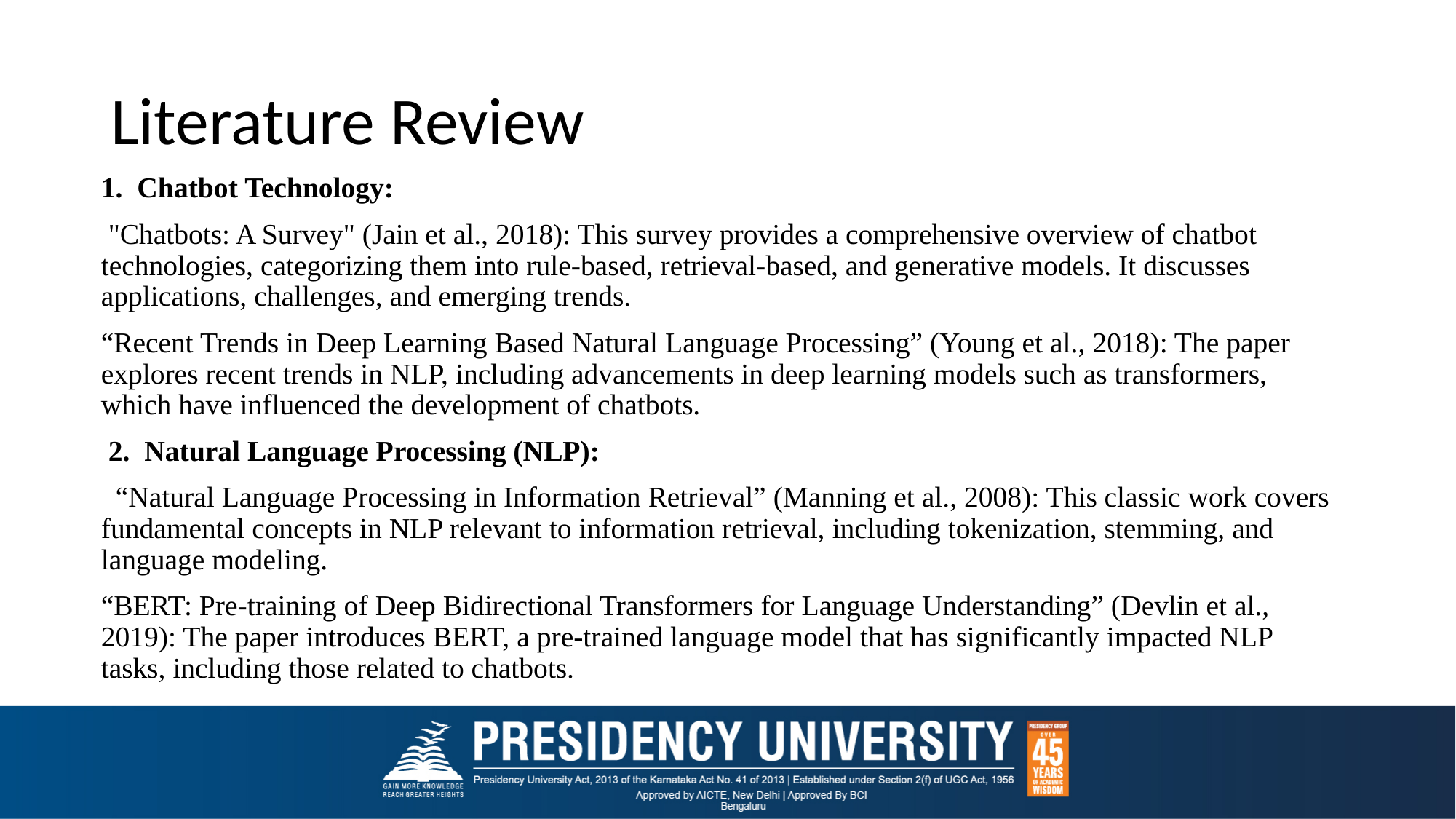

# Literature Review
1.  Chatbot Technology:
 "Chatbots: A Survey" (Jain et al., 2018): This survey provides a comprehensive overview of chatbot technologies, categorizing them into rule-based, retrieval-based, and generative models. It discusses applications, challenges, and emerging trends.
“Recent Trends in Deep Learning Based Natural Language Processing” (Young et al., 2018): The paper explores recent trends in NLP, including advancements in deep learning models such as transformers, which have influenced the development of chatbots.
 2.  Natural Language Processing (NLP):
  “Natural Language Processing in Information Retrieval” (Manning et al., 2008): This classic work covers fundamental concepts in NLP relevant to information retrieval, including tokenization, stemming, and language modeling.
“BERT: Pre-training of Deep Bidirectional Transformers for Language Understanding” (Devlin et al., 2019): The paper introduces BERT, a pre-trained language model that has significantly impacted NLP tasks, including those related to chatbots.